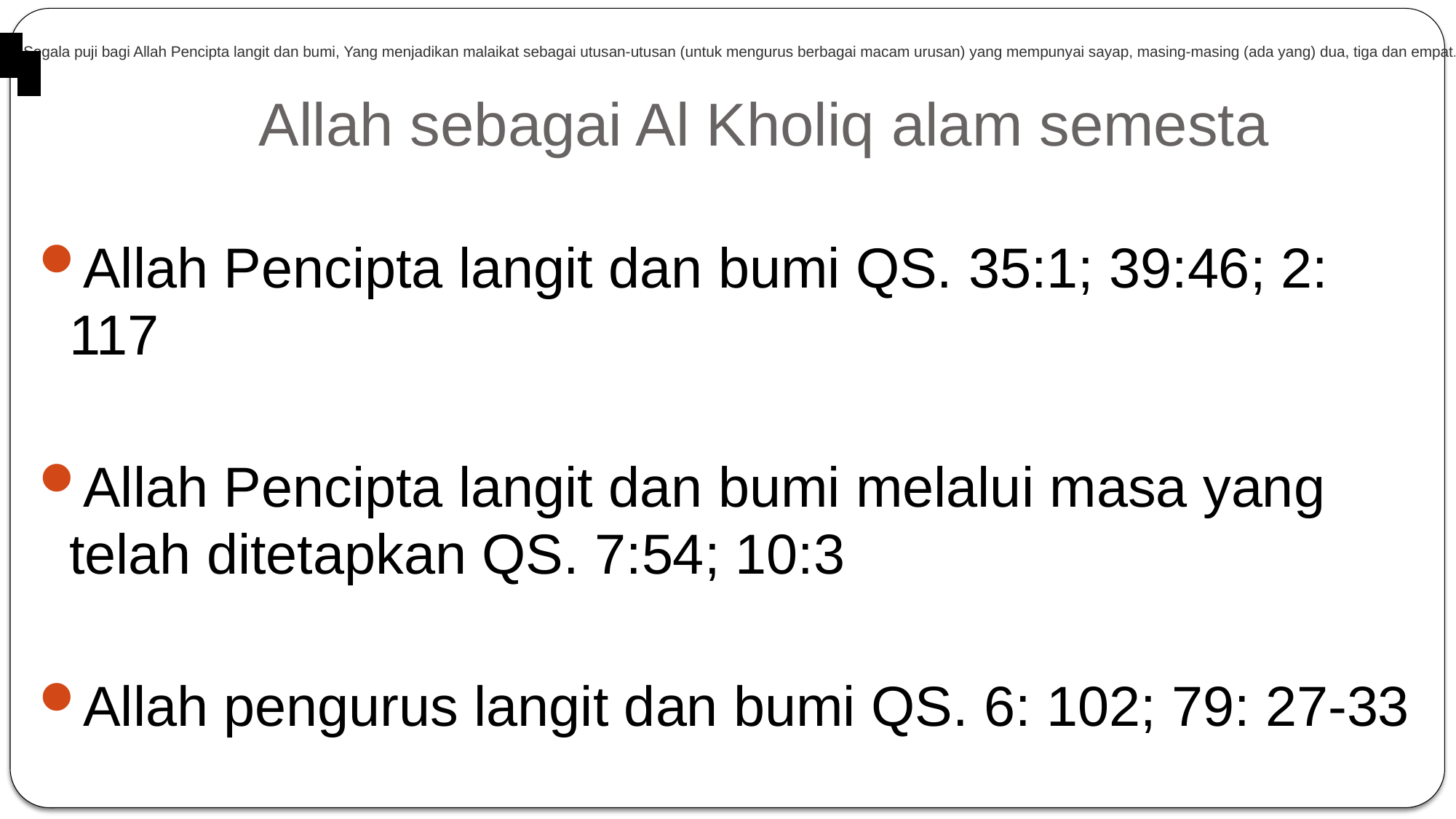

# Allah sebagai Al Kholiq alam semesta

Segala puji bagi Allah Pencipta langit dan bumi, Yang menjadikan malaikat sebagai utusan-utusan (untuk mengurus berbagai macam urusan) yang mempunyai sayap, masing-masing (ada yang) dua, tiga dan empat. Allah menambahkan pada ciptaan-Nya apa yang dikehendaki-Nya. Sesungguhnya Allah Maha Kuasa atas segala sesuatu.

Allah Pencipta langit dan bumi QS. 35:1; 39:46; 2: 117

Allah Pencipta langit dan bumi melalui masa yang telah ditetapkan QS. 7:54; 10:3

Allah pengurus langit dan bumi QS. 6: 102; 79: 27-33